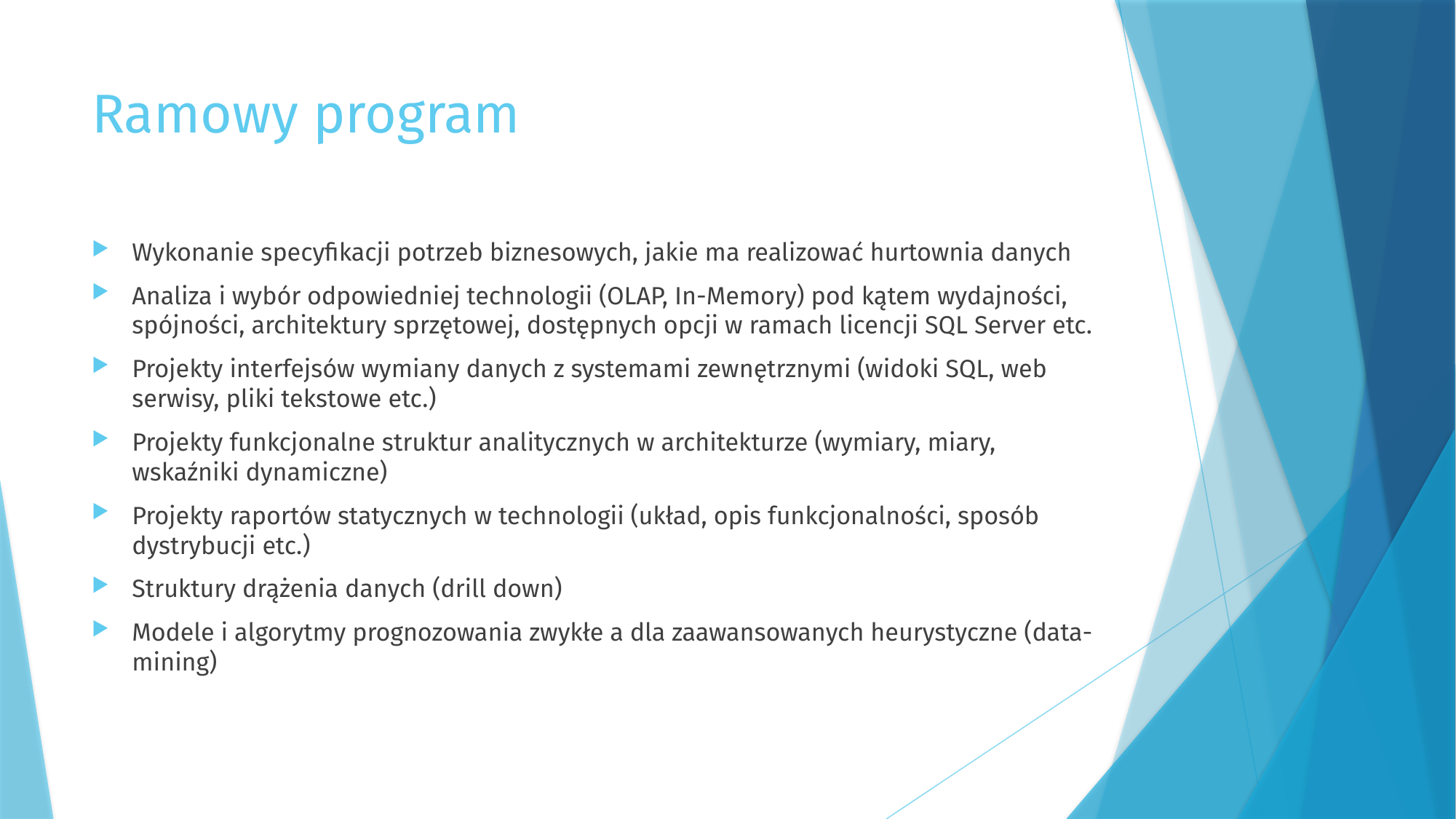

# Ramowy program
Wykonanie specyfikacji potrzeb biznesowych, jakie ma realizować hurtownia danych
Analiza i wybór odpowiedniej technologii (OLAP, In-Memory) pod kątem wydajności, spójności, architektury sprzętowej, dostępnych opcji w ramach licencji SQL Server etc.
Projekty interfejsów wymiany danych z systemami zewnętrznymi (widoki SQL, web serwisy, pliki tekstowe etc.)
Projekty funkcjonalne struktur analitycznych w architekturze (wymiary, miary, wskaźniki dynamiczne)
Projekty raportów statycznych w technologii (układ, opis funkcjonalności, sposób dystrybucji etc.)
Struktury drążenia danych (drill down)
Modele i algorytmy prognozowania zwykłe a dla zaawansowanych heurystyczne (data-mining)